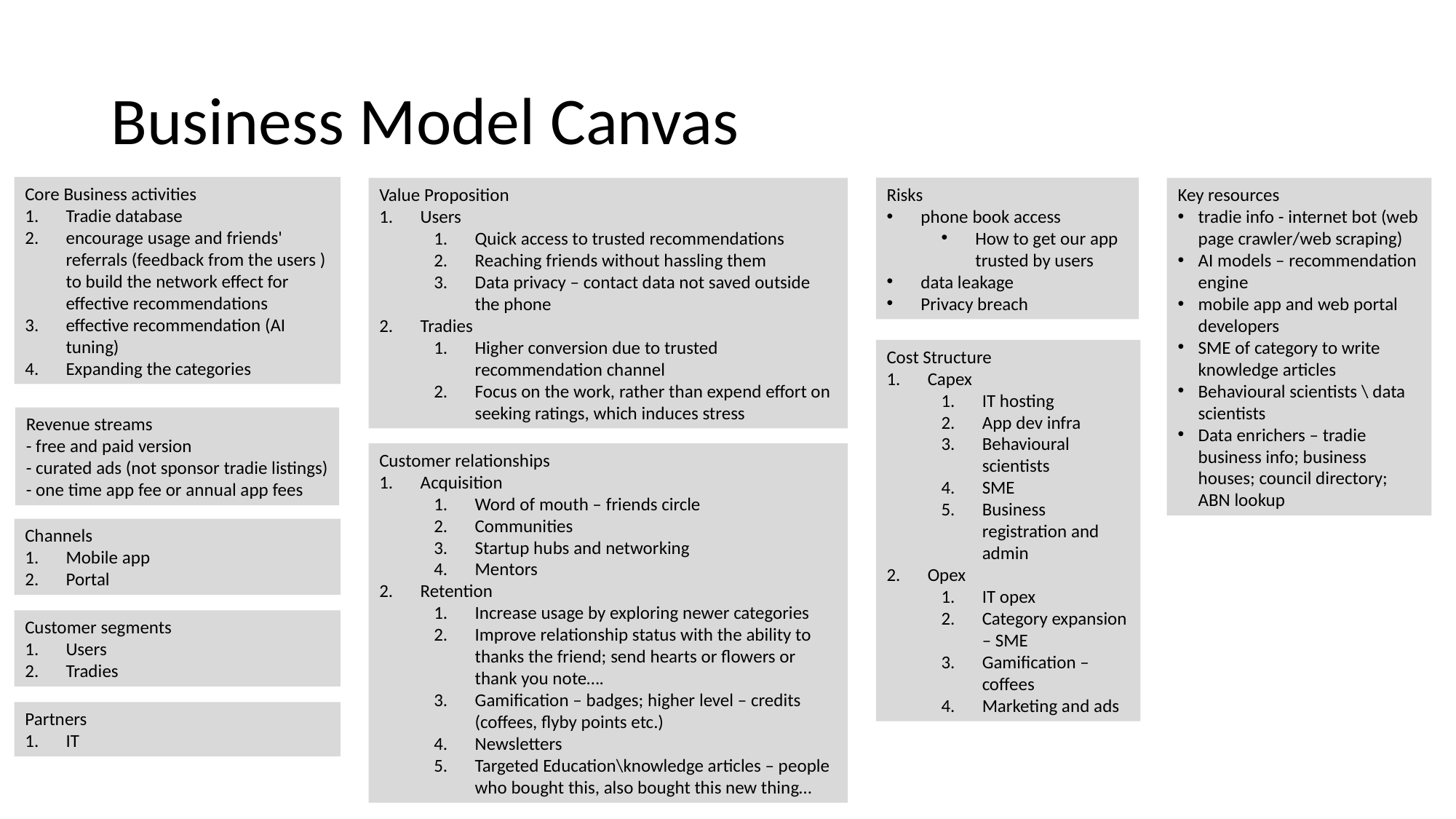

# Business Model Canvas
Core Business activities
Tradie database
encourage usage and friends' referrals (feedback from the users ) to build the network effect for effective recommendations
effective recommendation (AI tuning)
Expanding the categories
Risks
phone book access
How to get our app trusted by users
data leakage
Privacy breach
Value Proposition
Users
Quick access to trusted recommendations
Reaching friends without hassling them
Data privacy – contact data not saved outside the phone
Tradies
Higher conversion due to trusted recommendation channel
Focus on the work, rather than expend effort on seeking ratings, which induces stress
Key resources
tradie info - internet bot (web page crawler/web scraping)
AI models – recommendation engine
mobile app and web portal developers
SME of category to write knowledge articles
Behavioural scientists \ data scientists
Data enrichers – tradie business info; business houses; council directory; ABN lookup
Cost Structure
Capex
IT hosting
App dev infra
Behavioural scientists
SME
Business registration and admin
Opex
IT opex
Category expansion – SME
Gamification – coffees
Marketing and ads
Revenue streams
- free and paid version
- curated ads (not sponsor tradie listings)
- one time app fee or annual app fees
Customer relationships
Acquisition
Word of mouth – friends circle
Communities
Startup hubs and networking
Mentors
Retention
Increase usage by exploring newer categories
Improve relationship status with the ability to thanks the friend; send hearts or flowers or thank you note….
Gamification – badges; higher level – credits (coffees, flyby points etc.)
Newsletters
Targeted Education\knowledge articles – people who bought this, also bought this new thing…
Channels
Mobile app
Portal
Customer segments
Users
Tradies
Partners
IT